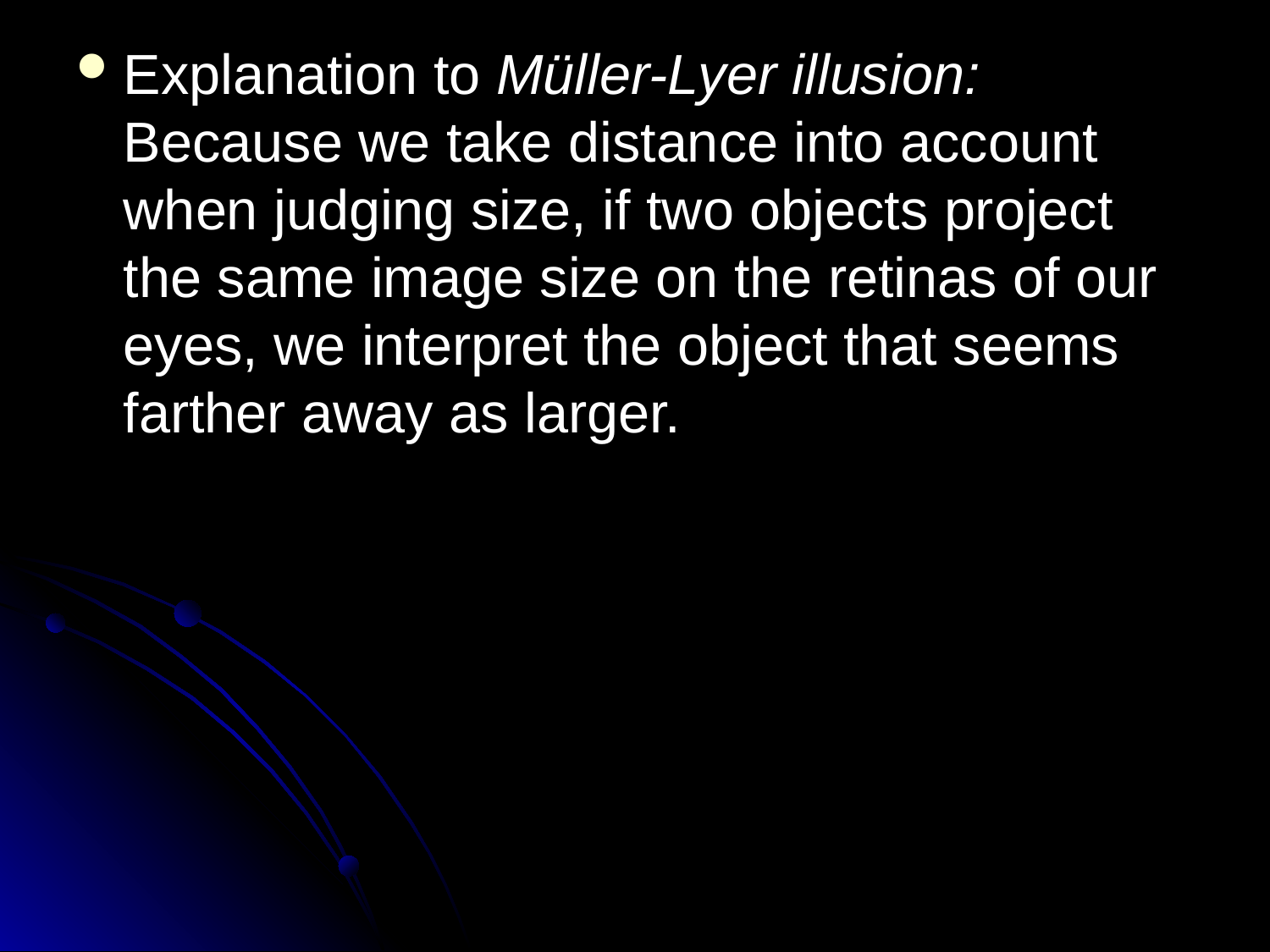

Explanation to Müller-Lyer illusion: Because we take distance into account when judging size, if two objects project the same image size on the retinas of our eyes, we interpret the object that seems farther away as larger.